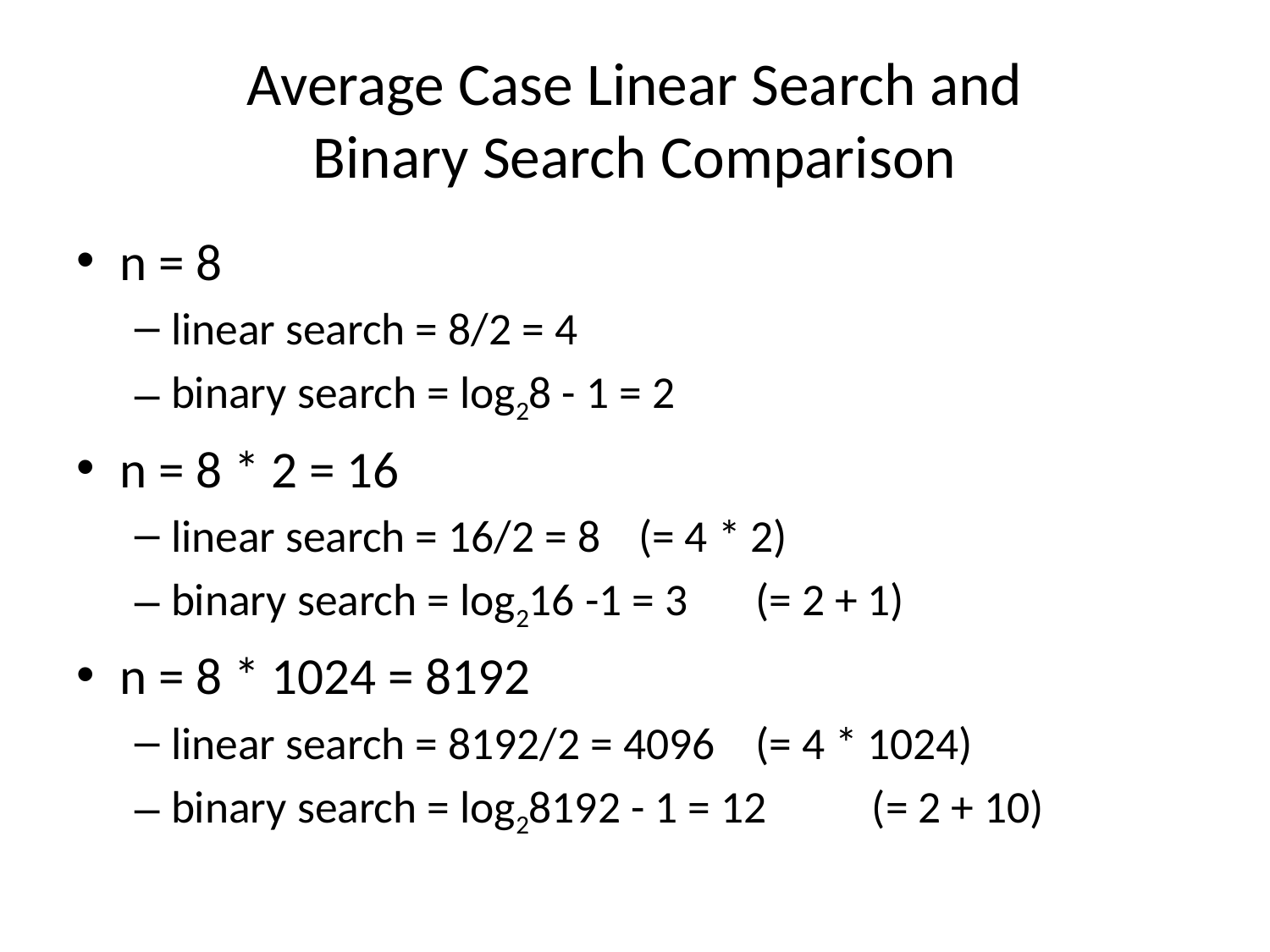

# Average Case Linear Search and Binary Search Comparison
n = 8
linear search = 8/2 = 4
binary search = log28 - 1 = 2
n = 8 * 2 = 16
linear search = 16/2 = 8			(= 4 * 2)
binary search = log216 -1 = 3		(= 2 + 1)
n = 8 * 1024 = 8192
linear search = 8192/2 = 4096		(= 4 * 1024)
binary search = log28192 - 1 = 12		(= 2 + 10)